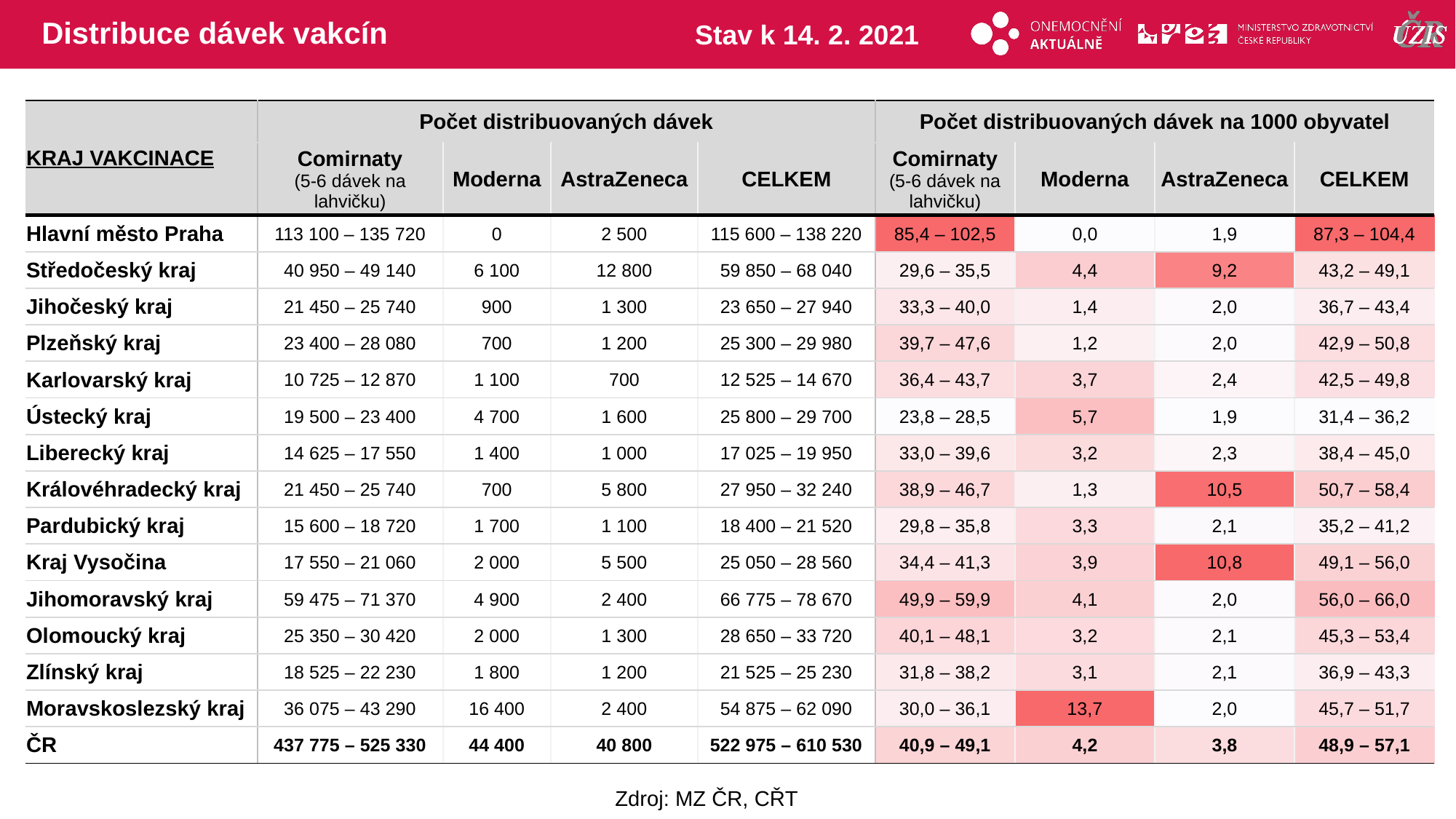

# Distribuce dávek vakcín
Stav k 14. 2. 2021
| KRAJ VAKCINACE | Počet distribuovaných dávek |  |  |  | Počet distribuovaných dávek na 1000 obyvatel |  |  |  |
| --- | --- | --- | --- | --- | --- | --- | --- | --- |
|  | Comirnaty (5-6 dávek na lahvičku) | Moderna | AstraZeneca | CELKEM | Comirnaty (5-6 dávek na lahvičku) | Moderna | AstraZeneca | CELKEM |
| Hlavní město Praha | 113 100 – 135 720 | 0 | 2 500 | 115 600 – 138 220 | 85,4 – 102,5 | 0,0 | 1,9 | 87,3 – 104,4 |
| Středočeský kraj | 40 950 – 49 140 | 6 100 | 12 800 | 59 850 – 68 040 | 29,6 – 35,5 | 4,4 | 9,2 | 43,2 – 49,1 |
| Jihočeský kraj | 21 450 – 25 740 | 900 | 1 300 | 23 650 – 27 940 | 33,3 – 40,0 | 1,4 | 2,0 | 36,7 – 43,4 |
| Plzeňský kraj | 23 400 – 28 080 | 700 | 1 200 | 25 300 – 29 980 | 39,7 – 47,6 | 1,2 | 2,0 | 42,9 – 50,8 |
| Karlovarský kraj | 10 725 – 12 870 | 1 100 | 700 | 12 525 – 14 670 | 36,4 – 43,7 | 3,7 | 2,4 | 42,5 – 49,8 |
| Ústecký kraj | 19 500 – 23 400 | 4 700 | 1 600 | 25 800 – 29 700 | 23,8 – 28,5 | 5,7 | 1,9 | 31,4 – 36,2 |
| Liberecký kraj | 14 625 – 17 550 | 1 400 | 1 000 | 17 025 – 19 950 | 33,0 – 39,6 | 3,2 | 2,3 | 38,4 – 45,0 |
| Královéhradecký kraj | 21 450 – 25 740 | 700 | 5 800 | 27 950 – 32 240 | 38,9 – 46,7 | 1,3 | 10,5 | 50,7 – 58,4 |
| Pardubický kraj | 15 600 – 18 720 | 1 700 | 1 100 | 18 400 – 21 520 | 29,8 – 35,8 | 3,3 | 2,1 | 35,2 – 41,2 |
| Kraj Vysočina | 17 550 – 21 060 | 2 000 | 5 500 | 25 050 – 28 560 | 34,4 – 41,3 | 3,9 | 10,8 | 49,1 – 56,0 |
| Jihomoravský kraj | 59 475 – 71 370 | 4 900 | 2 400 | 66 775 – 78 670 | 49,9 – 59,9 | 4,1 | 2,0 | 56,0 – 66,0 |
| Olomoucký kraj | 25 350 – 30 420 | 2 000 | 1 300 | 28 650 – 33 720 | 40,1 – 48,1 | 3,2 | 2,1 | 45,3 – 53,4 |
| Zlínský kraj | 18 525 – 22 230 | 1 800 | 1 200 | 21 525 – 25 230 | 31,8 – 38,2 | 3,1 | 2,1 | 36,9 – 43,3 |
| Moravskoslezský kraj | 36 075 – 43 290 | 16 400 | 2 400 | 54 875 – 62 090 | 30,0 – 36,1 | 13,7 | 2,0 | 45,7 – 51,7 |
| ČR | 437 775 – 525 330 | 44 400 | 40 800 | 522 975 – 610 530 | 40,9 – 49,1 | 4,2 | 3,8 | 48,9 – 57,1 |
|  |  |  |  |
| --- | --- | --- | --- |
|  |  |  |  |
|  |  |  |  |
|  |  |  |  |
|  |  |  |  |
|  |  |  |  |
|  |  |  |  |
|  |  |  |  |
|  |  |  |  |
|  |  |  |  |
|  |  |  |  |
|  |  |  |  |
|  |  |  |  |
|  |  |  |  |
|  |  |  |  |
Zdroj: MZ ČR, CŘT